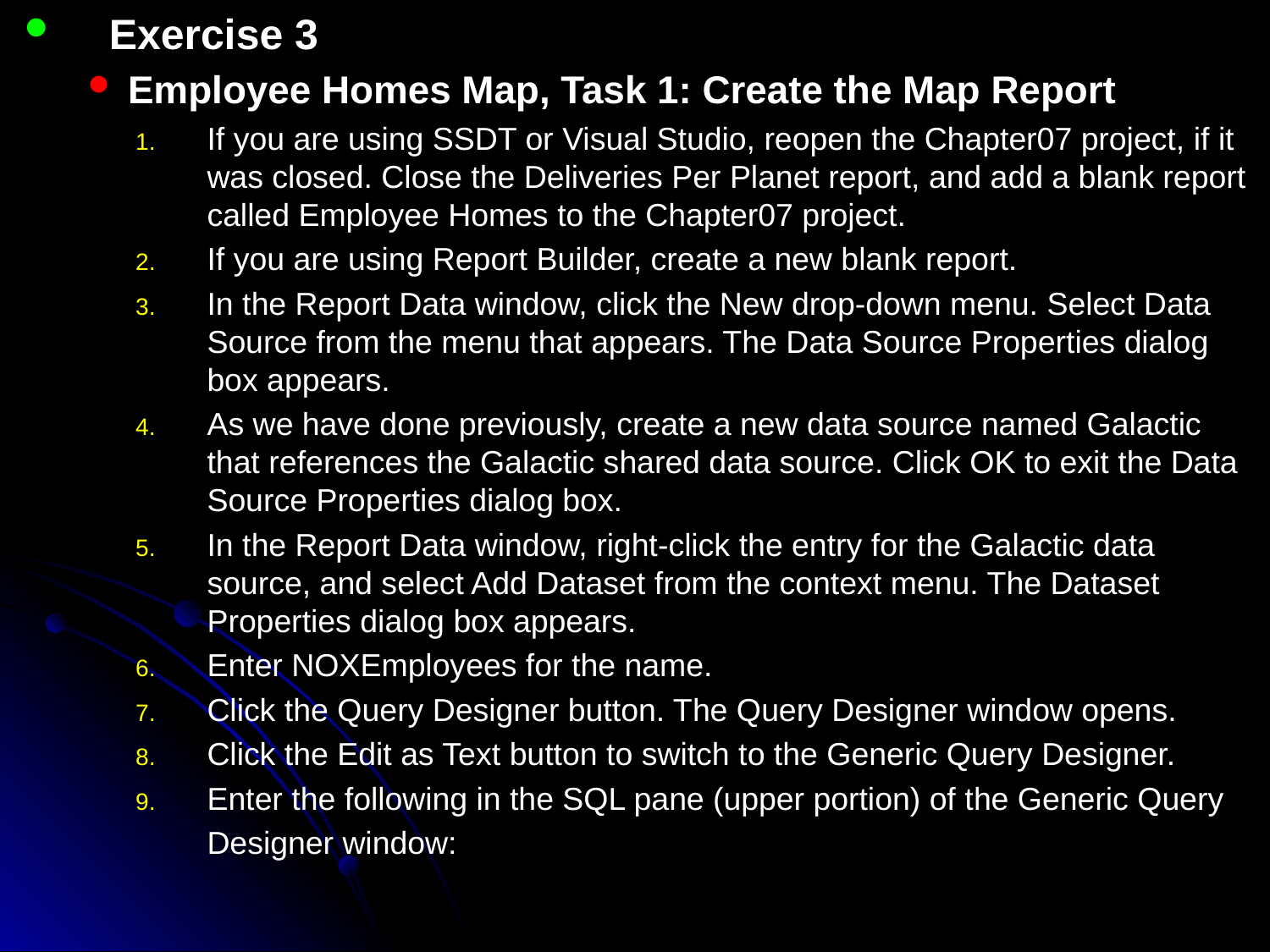

Exercise 3
Employee Homes Map, Task 1: Create the Map Report
If you are using SSDT or Visual Studio, reopen the Chapter07 project, if it was closed. Close the Deliveries Per Planet report, and add a blank report called Employee Homes to the Chapter07 project.
If you are using Report Builder, create a new blank report.
In the Report Data window, click the New drop-down menu. Select Data Source from the menu that appears. The Data Source Properties dialog box appears.
As we have done previously, create a new data source named Galactic that references the Galactic shared data source. Click OK to exit the Data Source Properties dialog box.
In the Report Data window, right-click the entry for the Galactic data source, and select Add Dataset from the context menu. The Dataset Properties dialog box appears.
Enter NOXEmployees for the name.
Click the Query Designer button. The Query Designer window opens.
Click the Edit as Text button to switch to the Generic Query Designer.
Enter the following in the SQL pane (upper portion) of the Generic Query
	Designer window: